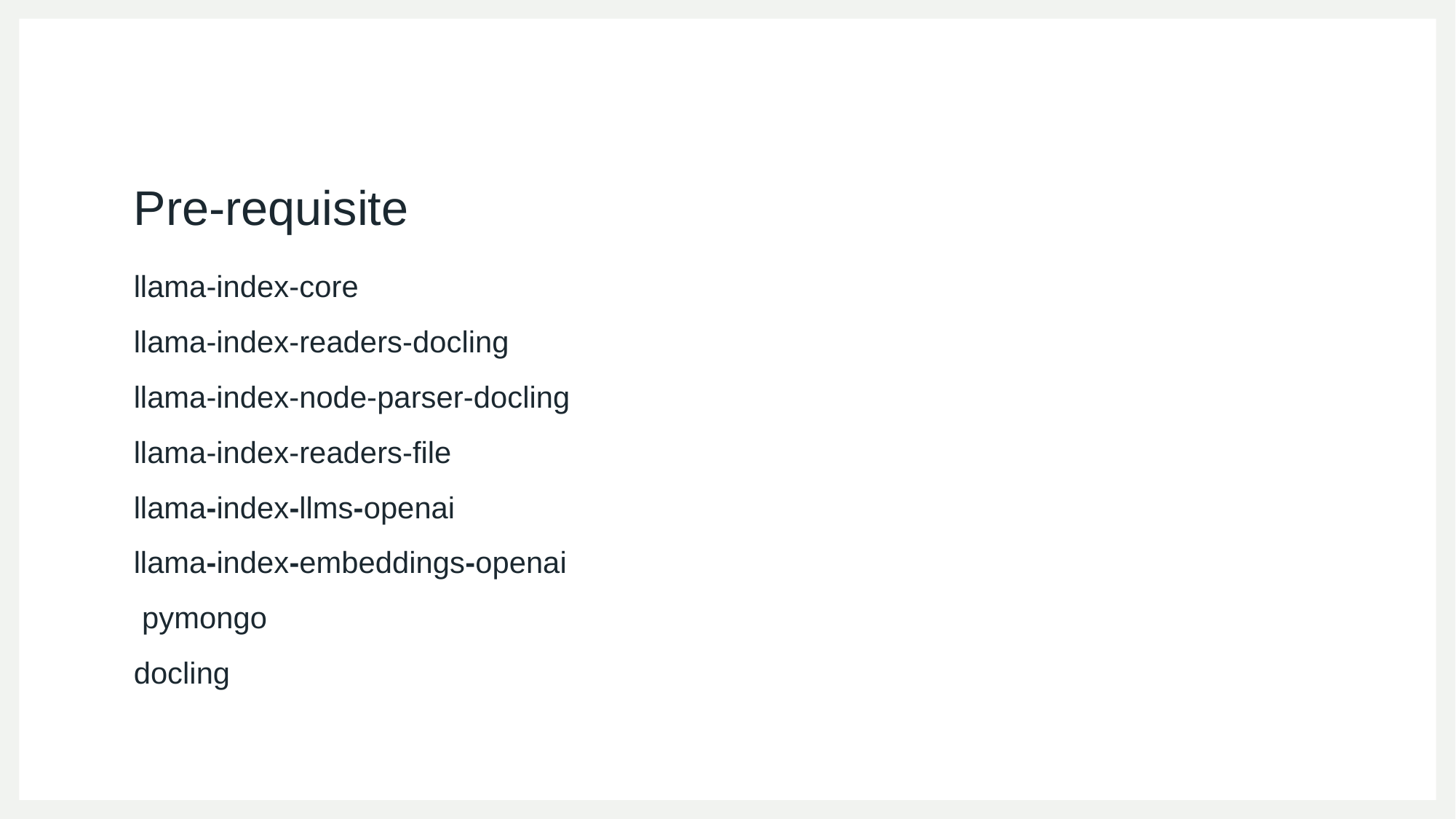

# Pre-requisite
llama-index-core
llama-index-readers-docling
llama-index-node-parser-docling
llama-index-readers-file
llama-index-llms-openai
llama-index-embeddings-openai
 pymongo
docling